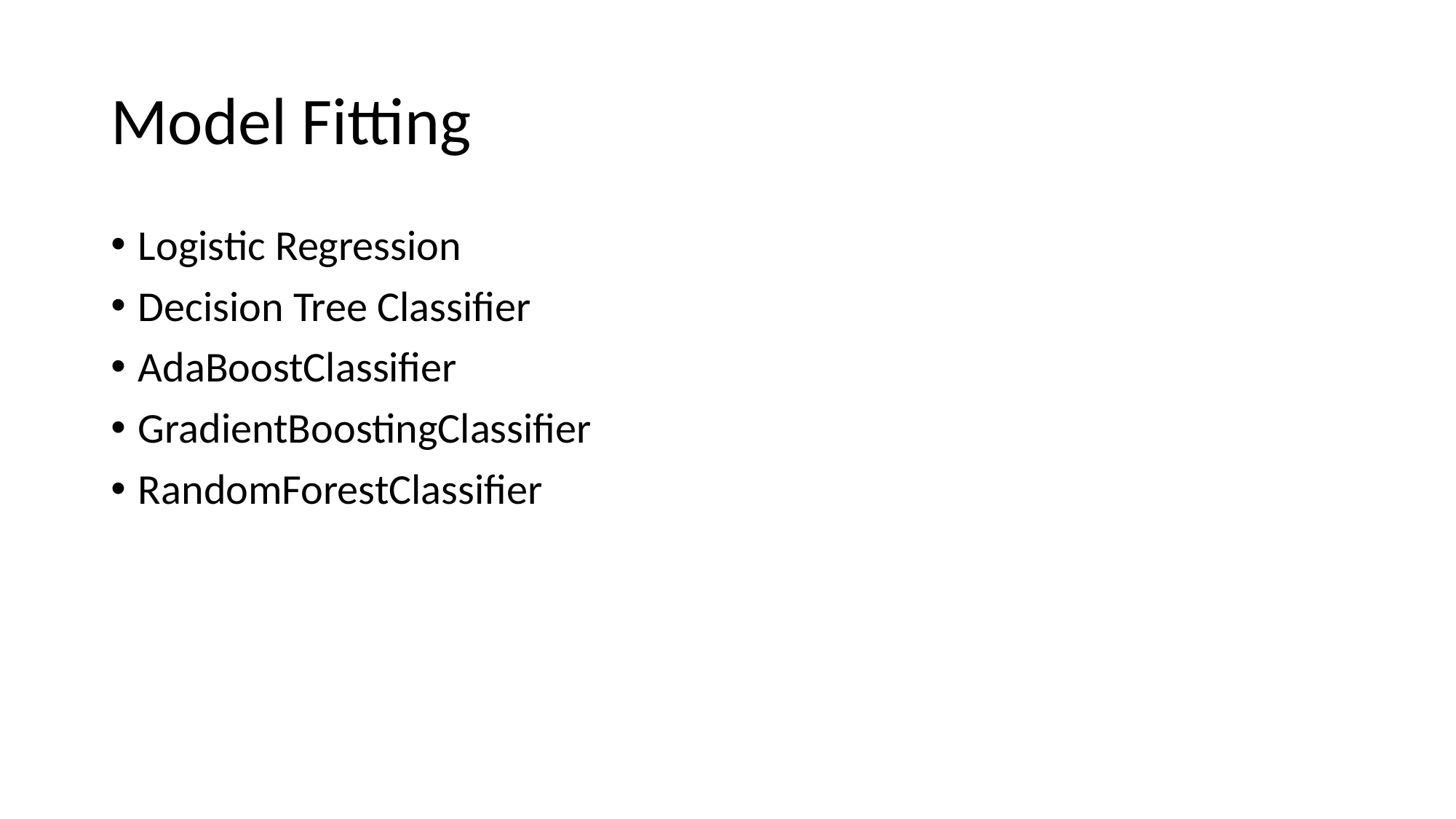

# Model Fitting
Logistic Regression
Decision Tree Classifier
AdaBoostClassifier
GradientBoostingClassifier
RandomForestClassifier